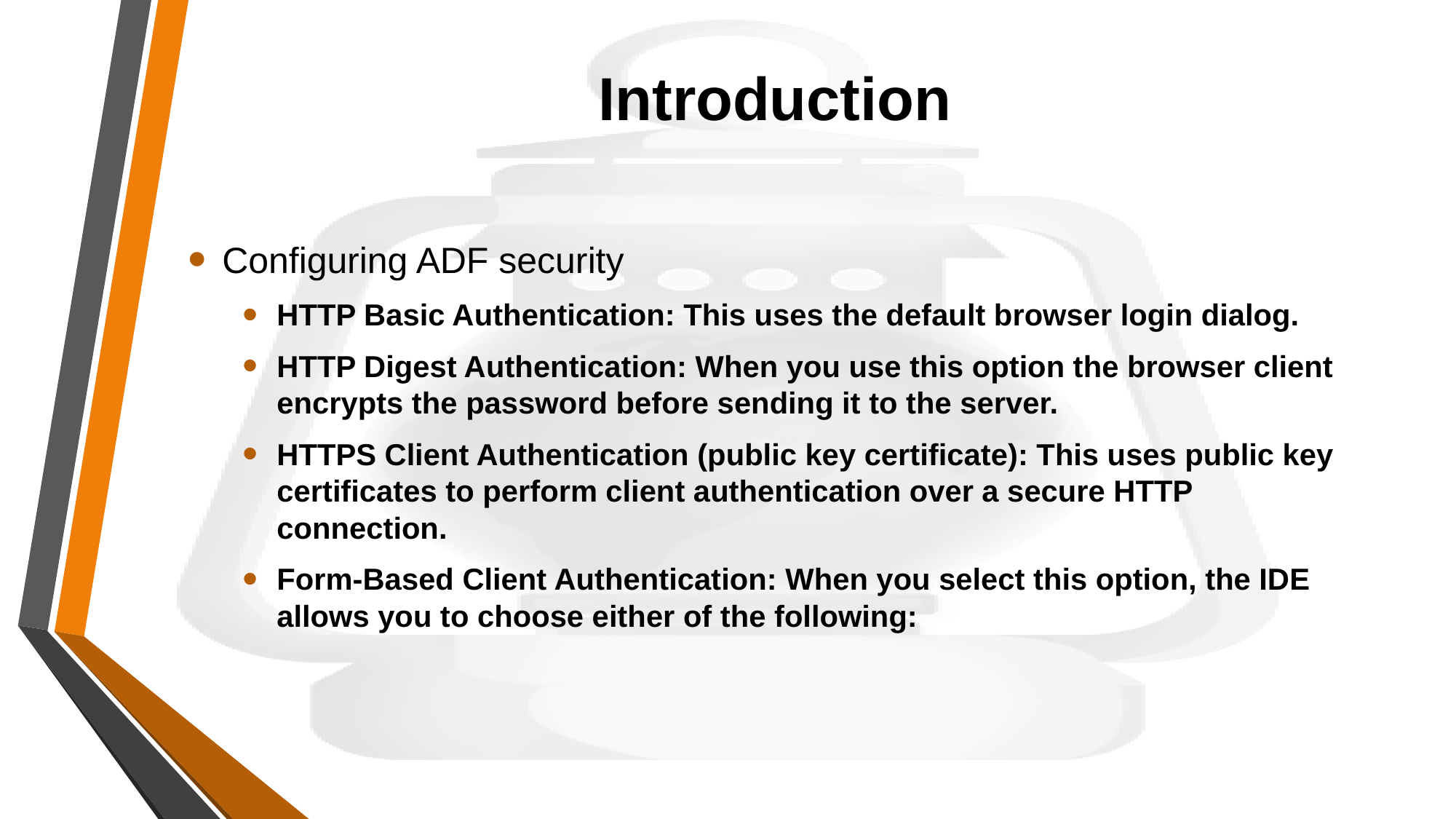

# Introduction
Configuring ADF security
HTTP Basic Authentication: This uses the default browser login dialog.
HTTP Digest Authentication: When you use this option the browser client encrypts the password before sending it to the server.
HTTPS Client Authentication (public key certificate): This uses public key certificates to perform client authentication over a secure HTTP connection.
Form-Based Client Authentication: When you select this option, the IDE allows you to choose either of the following: